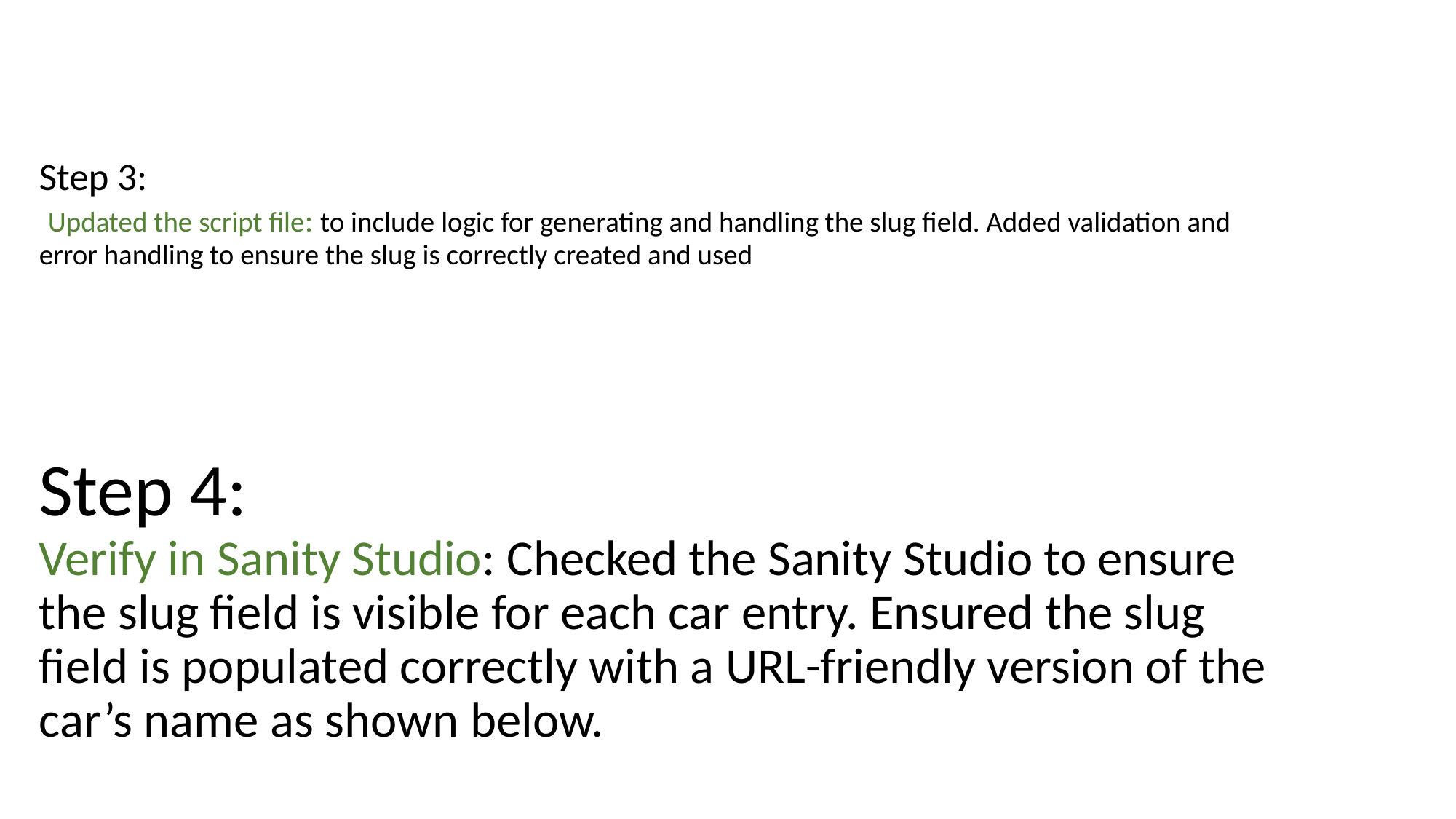

# Step 3: Updated the script file: to include logic for generating and handling the slug field. Added validation and error handling to ensure the slug is correctly created and used
Step 4:
Verify in Sanity Studio: Checked the Sanity Studio to ensure the slug field is visible for each car entry. Ensured the slug field is populated correctly with a URL-friendly version of the car’s name as shown below.